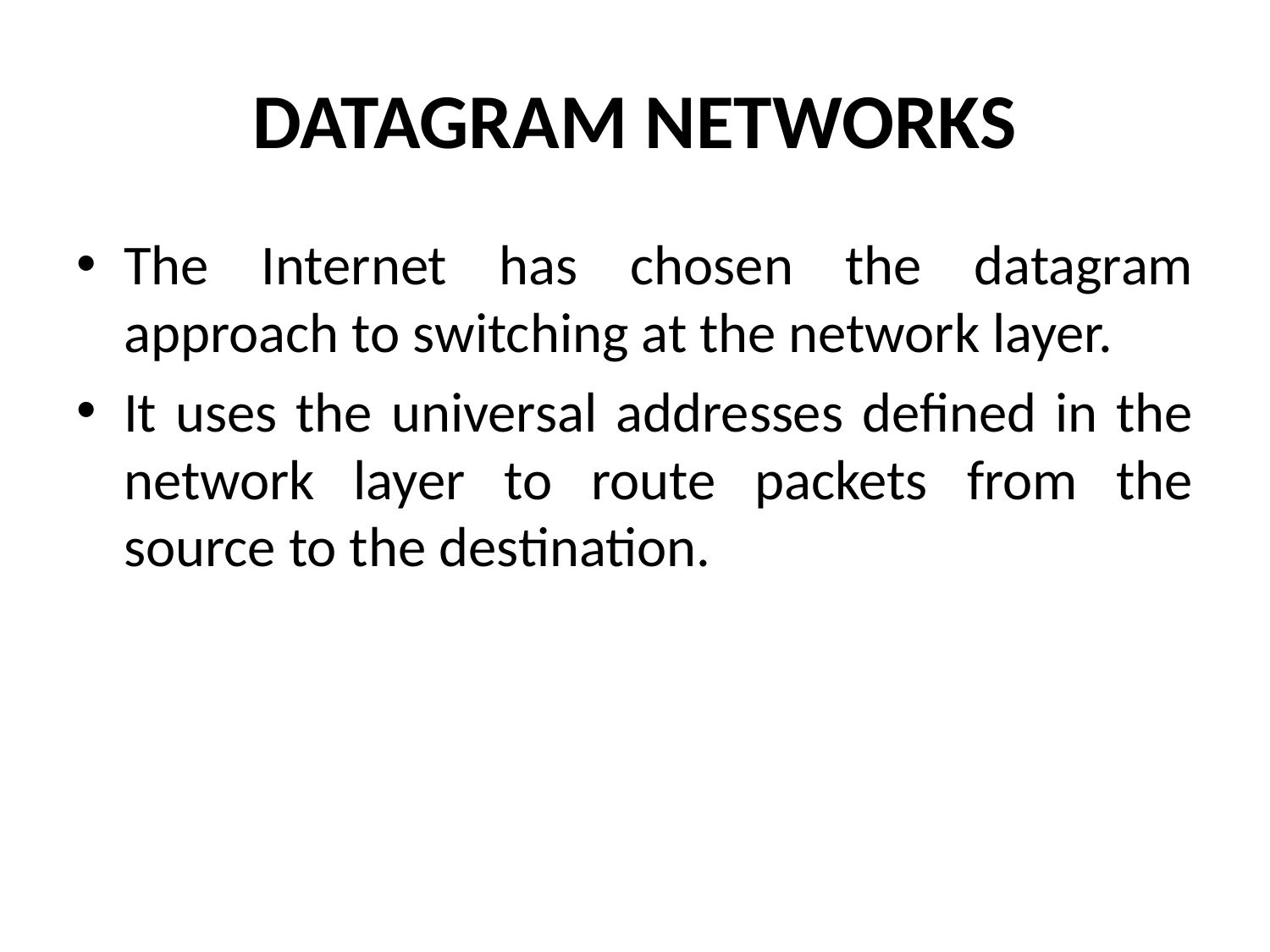

# DATAGRAM NETWORKS
The Internet has chosen the datagram approach to switching at the network layer.
It uses the universal addresses defined in the network layer to route packets from the source to the destination.